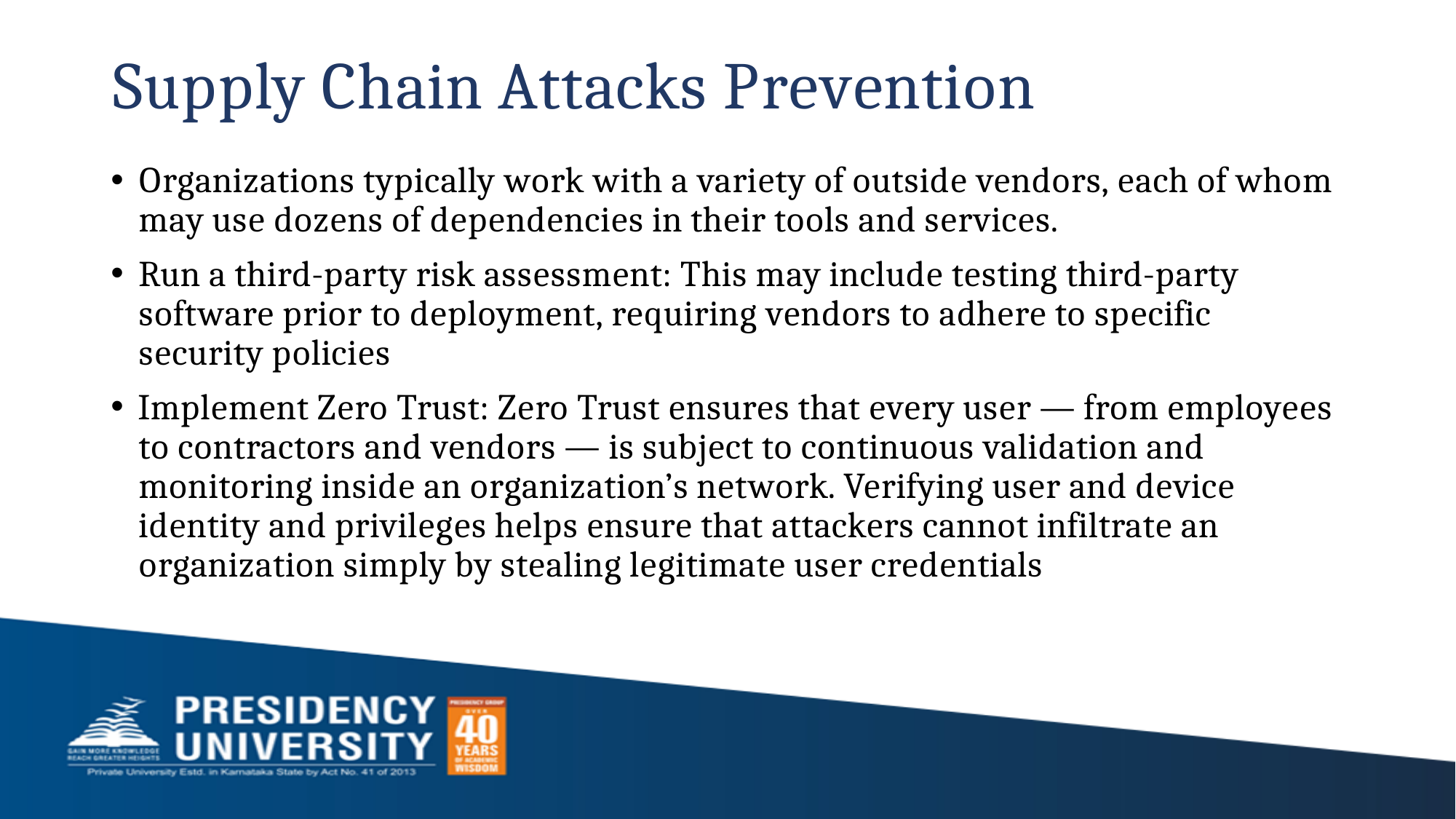

# Supply Chain Attacks Prevention
Organizations typically work with a variety of outside vendors, each of whom may use dozens of dependencies in their tools and services.
Run a third-party risk assessment: This may include testing third-party software prior to deployment, requiring vendors to adhere to specific security policies
Implement Zero Trust: Zero Trust ensures that every user — from employees to contractors and vendors — is subject to continuous validation and monitoring inside an organization’s network. Verifying user and device identity and privileges helps ensure that attackers cannot infiltrate an organization simply by stealing legitimate user credentials